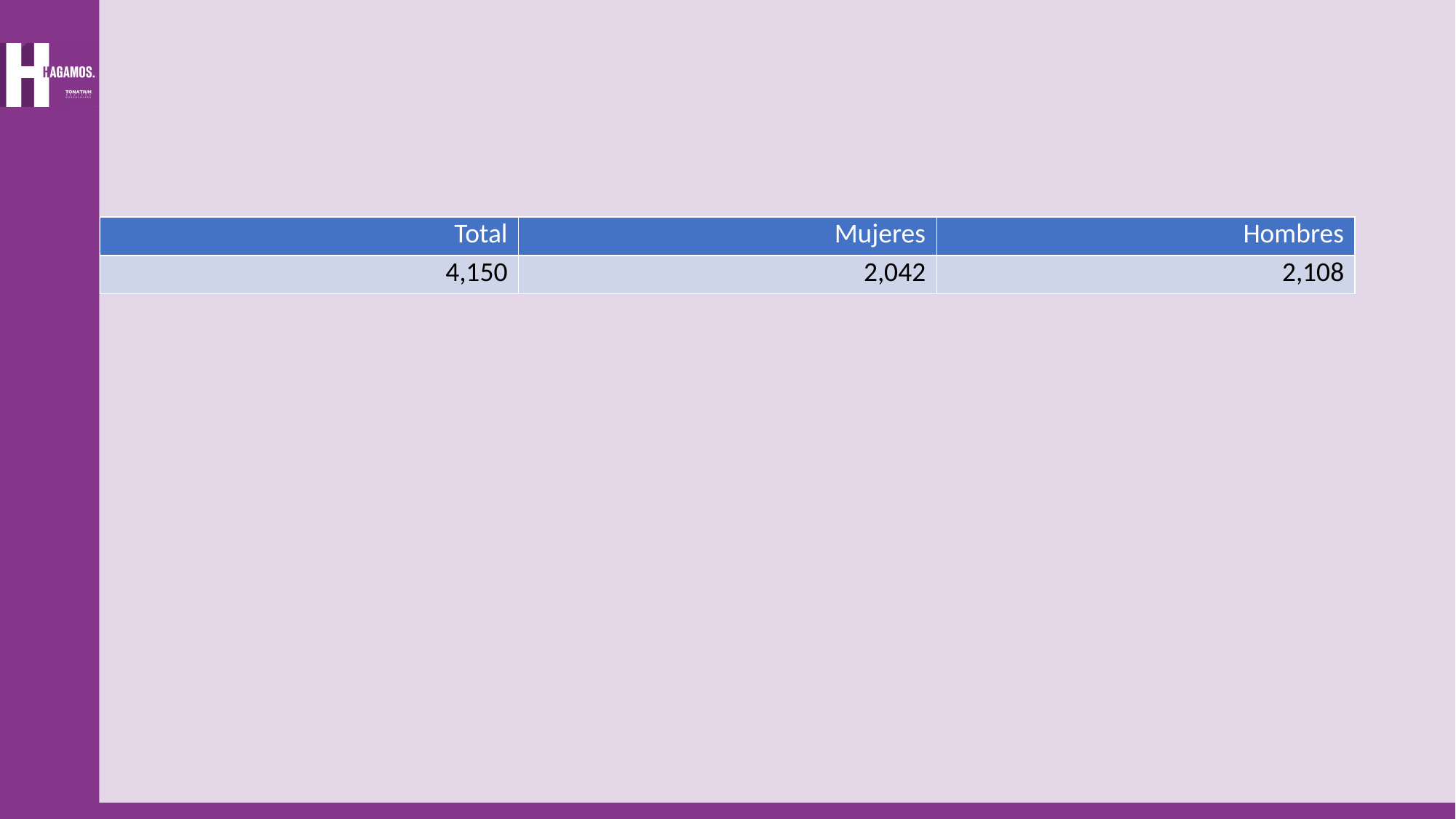

| Total | Mujeres | Hombres |
| --- | --- | --- |
| 4,150 | 2,042 | 2,108 |